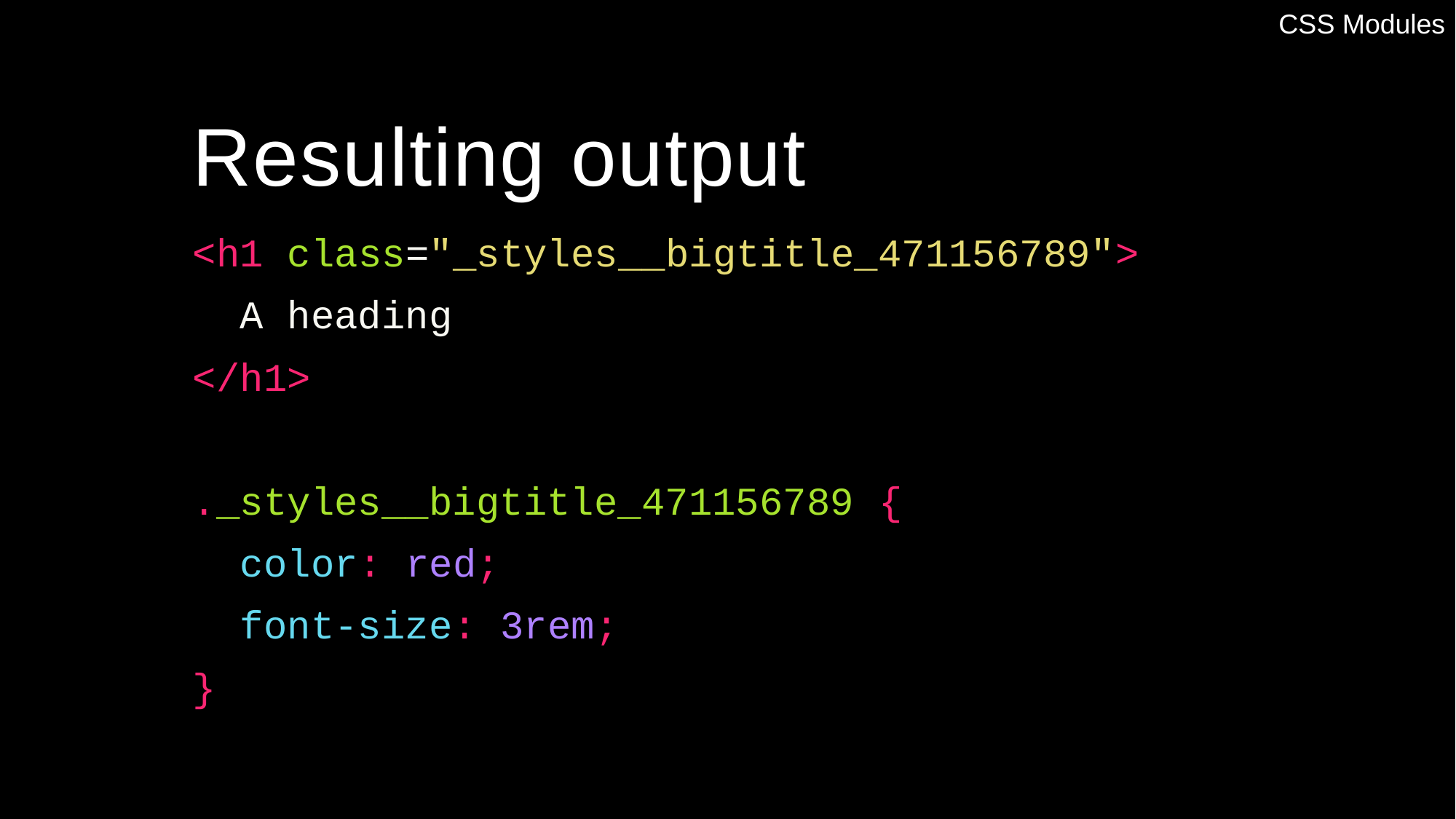

CSS Modules
# Resulting output
<h1 class="_styles__bigtitle_471156789">
  A heading
</h1>

._styles__bigtitle_471156789 {
  color: red;
  font-size: 3rem;
}